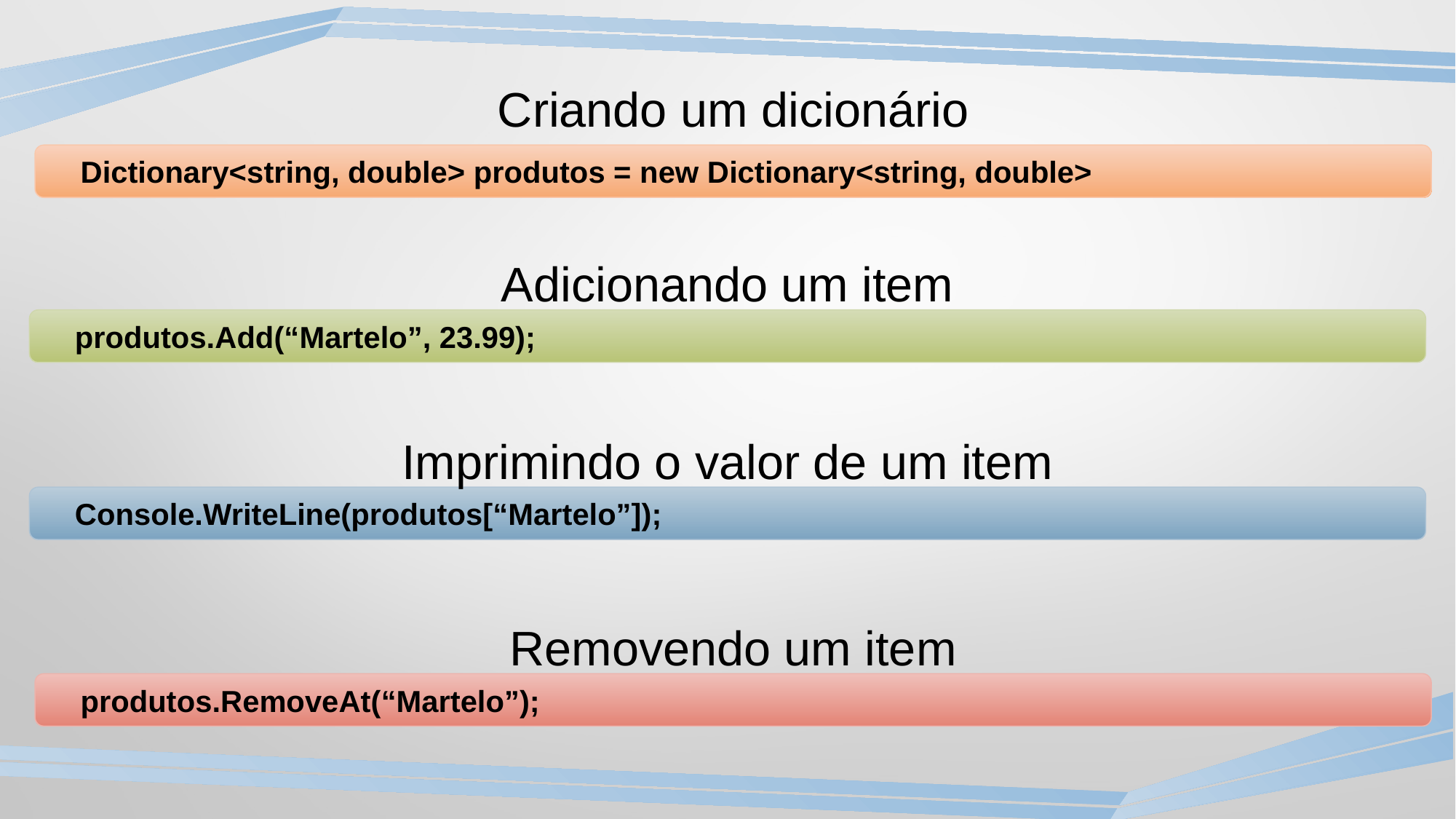

Criando um dicionário
Dictionary<string, double> produtos = new Dictionary<string, double>
Adicionando um item
produtos.Add(“Martelo”, 23.99);
Imprimindo o valor de um item
Console.WriteLine(produtos[“Martelo”]);
Removendo um item
produtos.RemoveAt(“Martelo”);